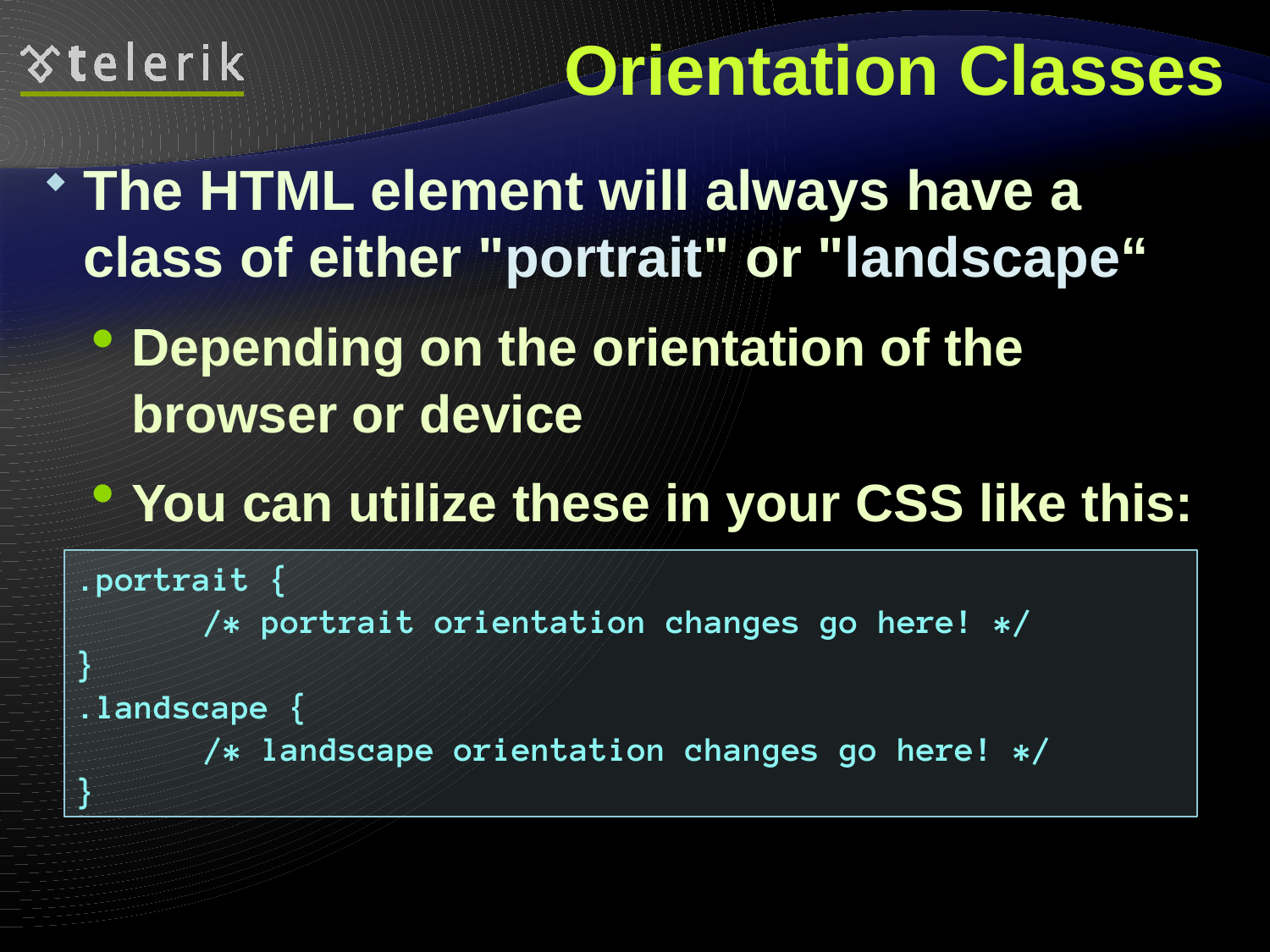

# Orientation Classes
The HTML element will always have a class of either "portrait" or "landscape“
Depending on the orientation of the browser or device
You can utilize these in your CSS like this:
.portrait {
	/* portrait orientation changes go here! */
}
.landscape {
	/* landscape orientation changes go here! */
}